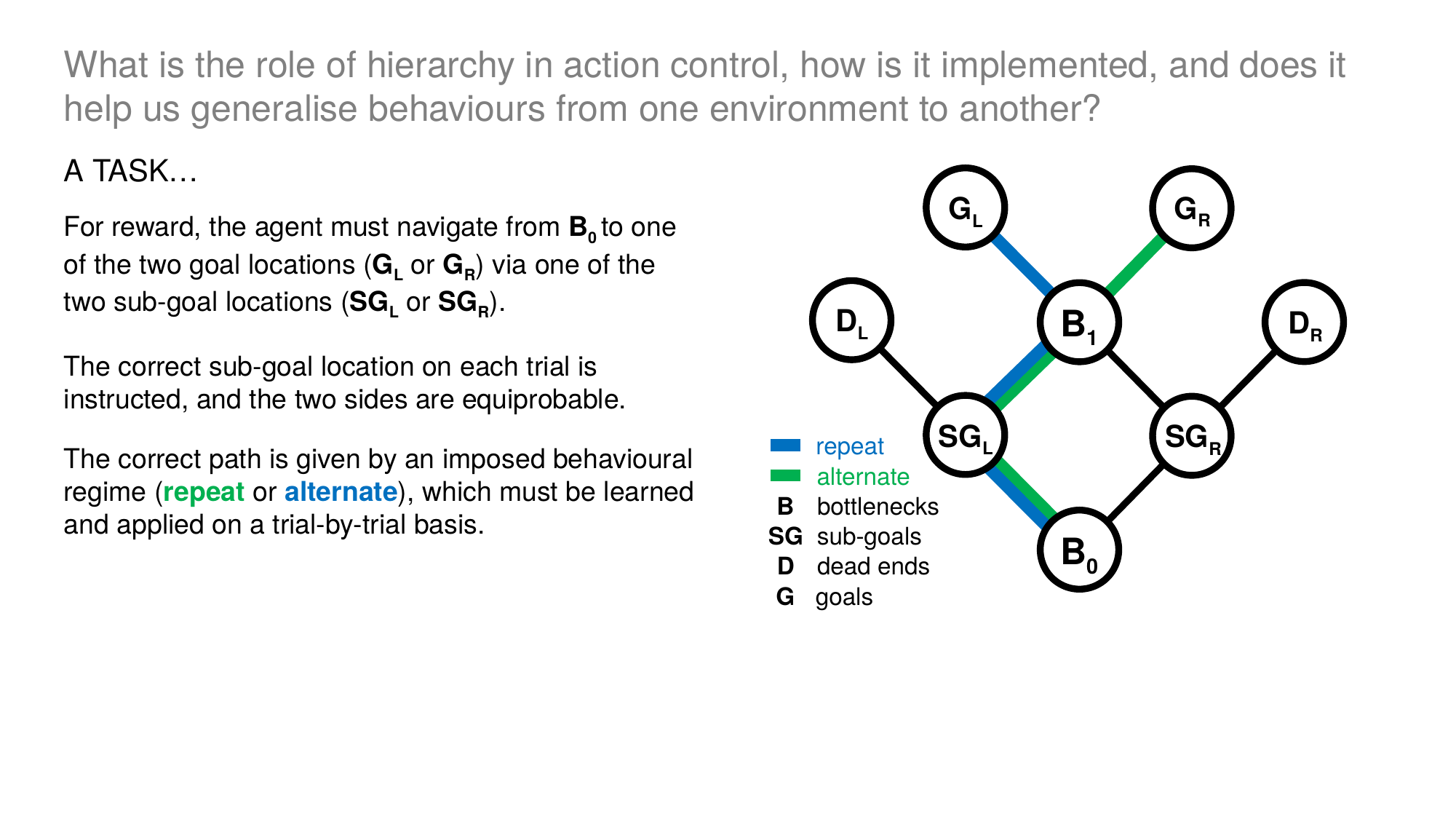

What is the role of hierarchy in action control, how is it implemented, and does it help us generalise behaviours from one environment to another?
A TASK…

GR
GL

B1
DL
DR

SGL
SGR

B0
repeat
alternate
B
bottlenecks
SG
sub-goals
D
dead ends
G
goals
For reward, the agent must navigate from B0 to one of the two goal locations (GL or GR) via one of the two sub-goal locations (SGL or SGR).
The correct sub-goal location on each trial is instructed, and the two sides are equiprobable.
The correct path is given by an imposed behavioural regime (repeat or alternate), which must be learned and applied on a trial-by-trial basis.